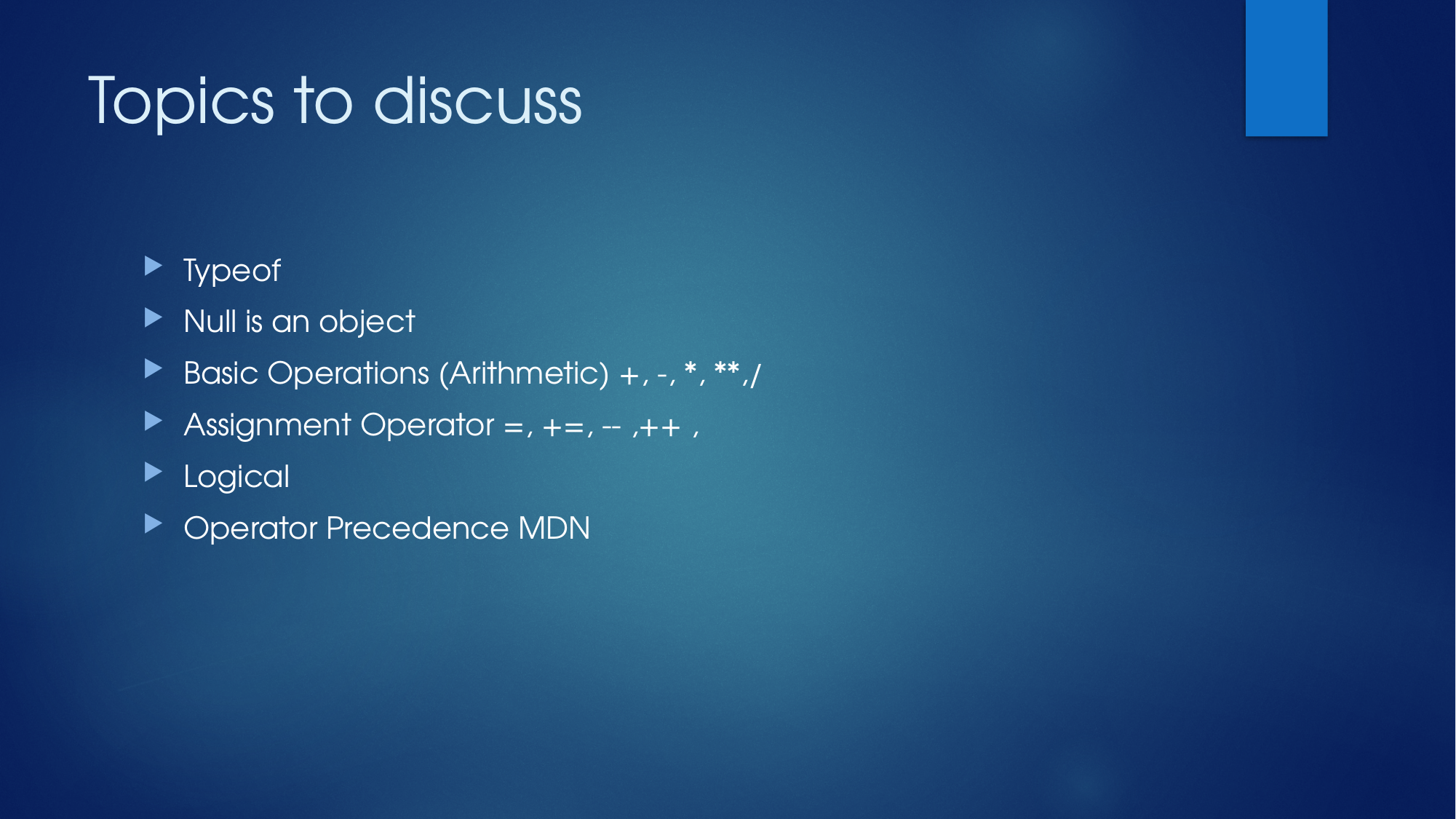

# Topics to discuss
Typeof
Null is an object
Basic Operations (Arithmetic) +, -, *, **,/
Assignment Operator =, +=, -- ,++ ,
Logical
Operator Precedence MDN